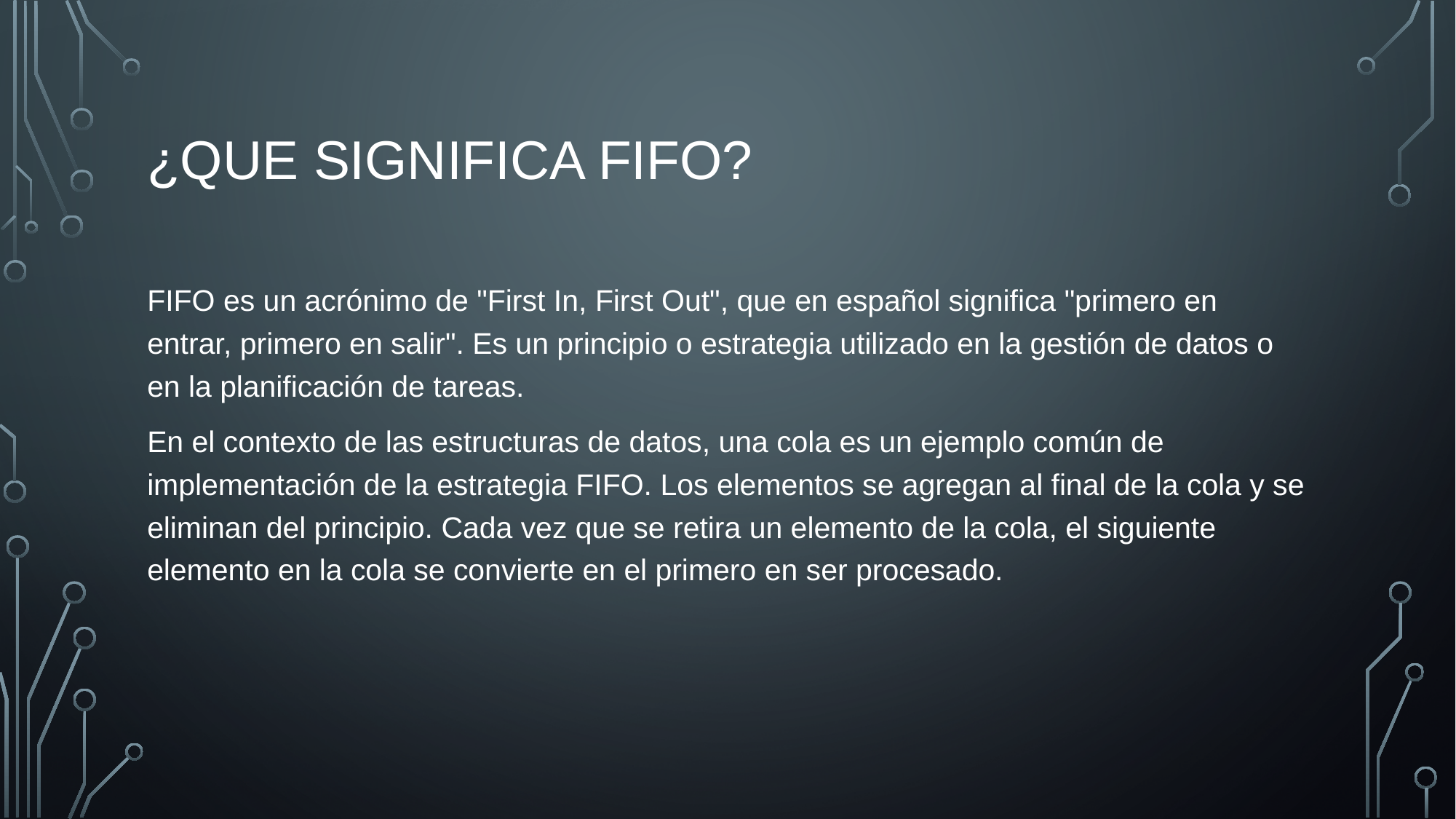

# ¿Que significa FIFO?
FIFO es un acrónimo de "First In, First Out", que en español significa "primero en entrar, primero en salir". Es un principio o estrategia utilizado en la gestión de datos o en la planificación de tareas.
En el contexto de las estructuras de datos, una cola es un ejemplo común de implementación de la estrategia FIFO. Los elementos se agregan al final de la cola y se eliminan del principio. Cada vez que se retira un elemento de la cola, el siguiente elemento en la cola se convierte en el primero en ser procesado.